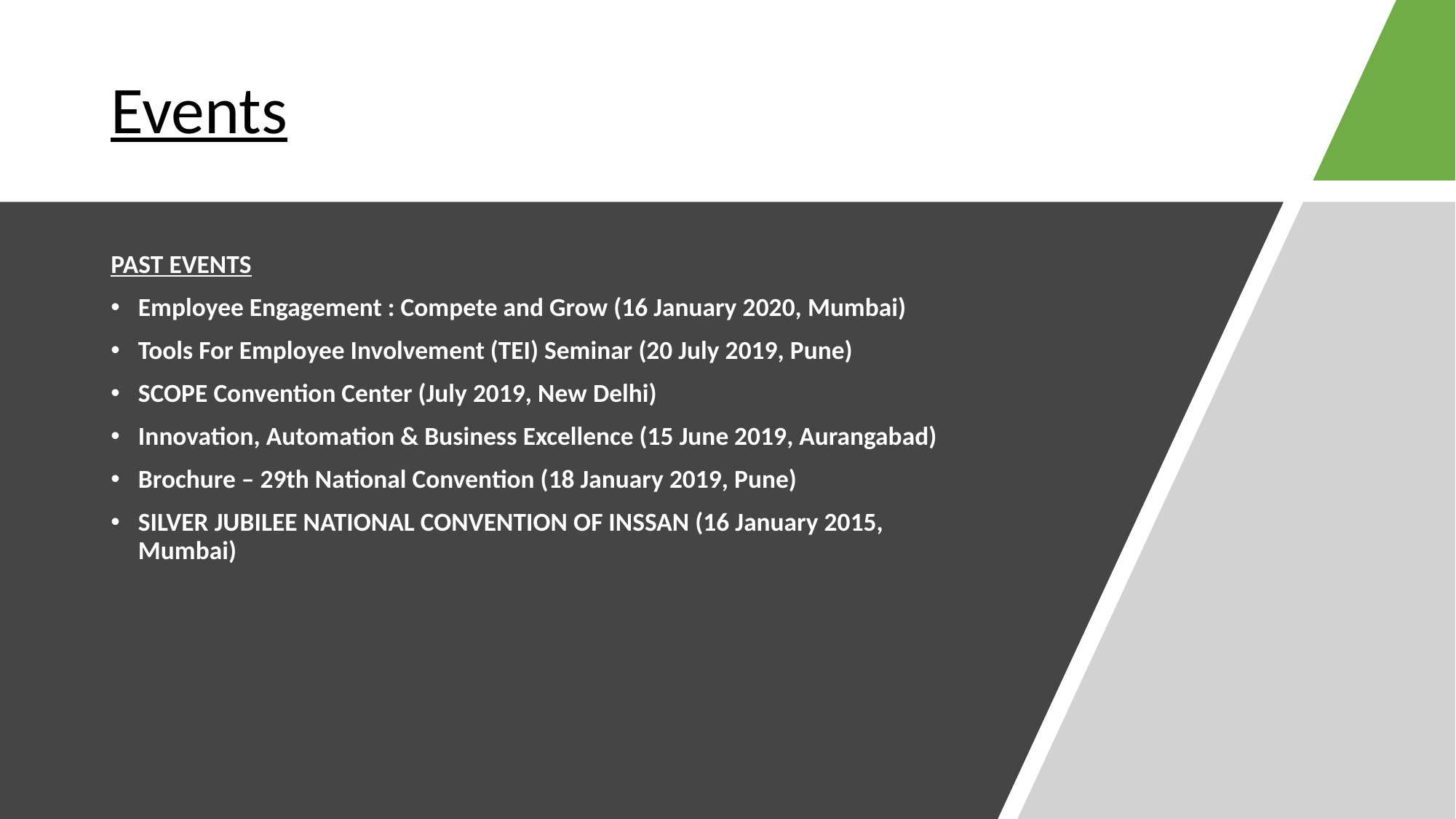

# Events

PAST EVENTS
Employee Engagement : Compete and Grow (16 January 2020, Mumbai)
Tools For Employee Involvement (TEI) Seminar (20 July 2019, Pune)
SCOPE Convention Center (July 2019, New Delhi)
Innovation, Automation & Business Excellence (15 June 2019, Aurangabad)
Brochure – 29th National Convention (18 January 2019, Pune)
SILVER JUBILEE NATIONAL CONVENTION OF INSSAN (16 January 2015, Mumbai)